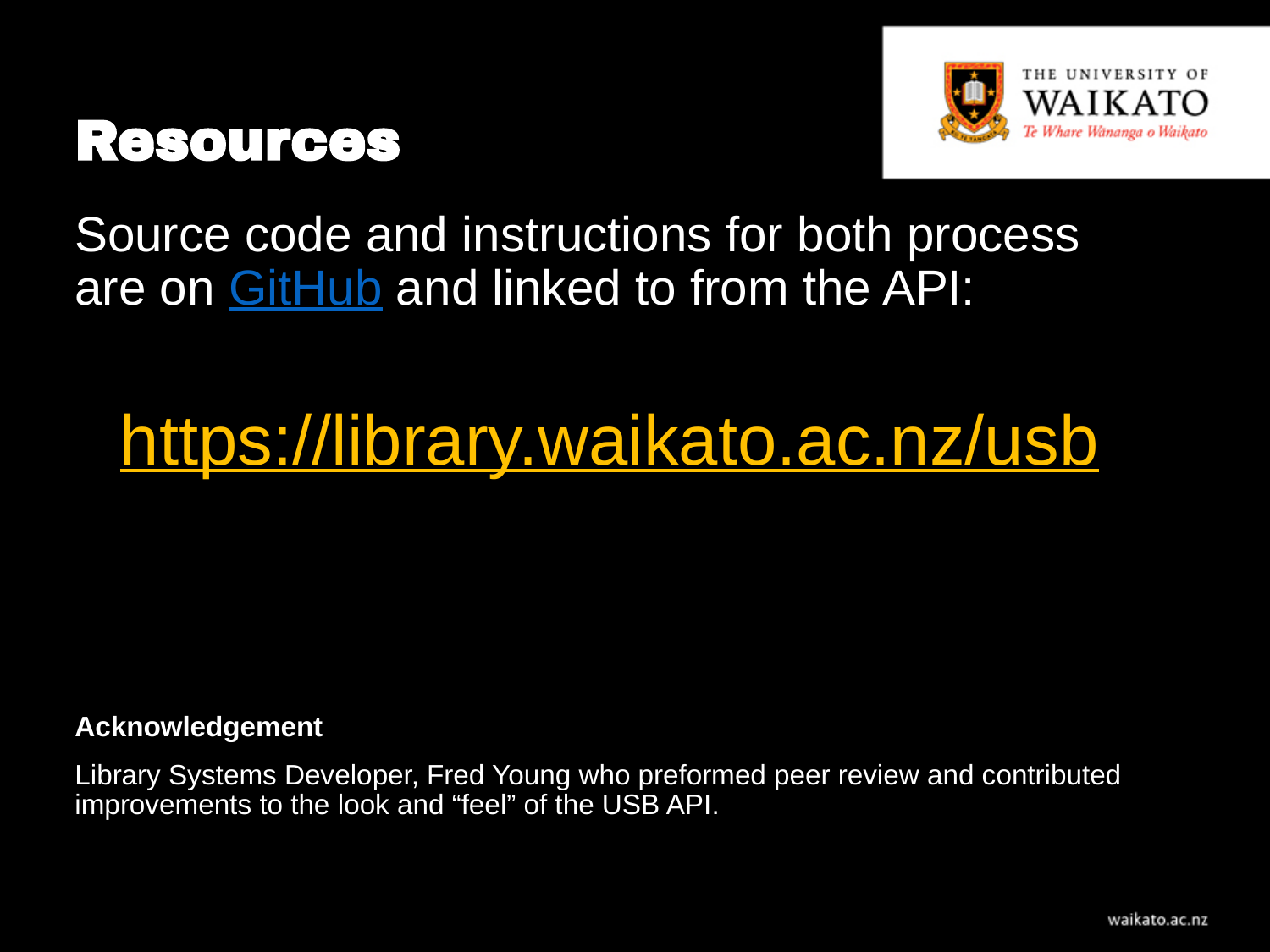

# Resources
Source code and instructions for both process are on GitHub and linked to from the API:

https://library.waikato.ac.nz/usb

Acknowledgement
Library Systems Developer, Fred Young who preformed peer review and contributed improvements to the look and “feel” of the USB API.